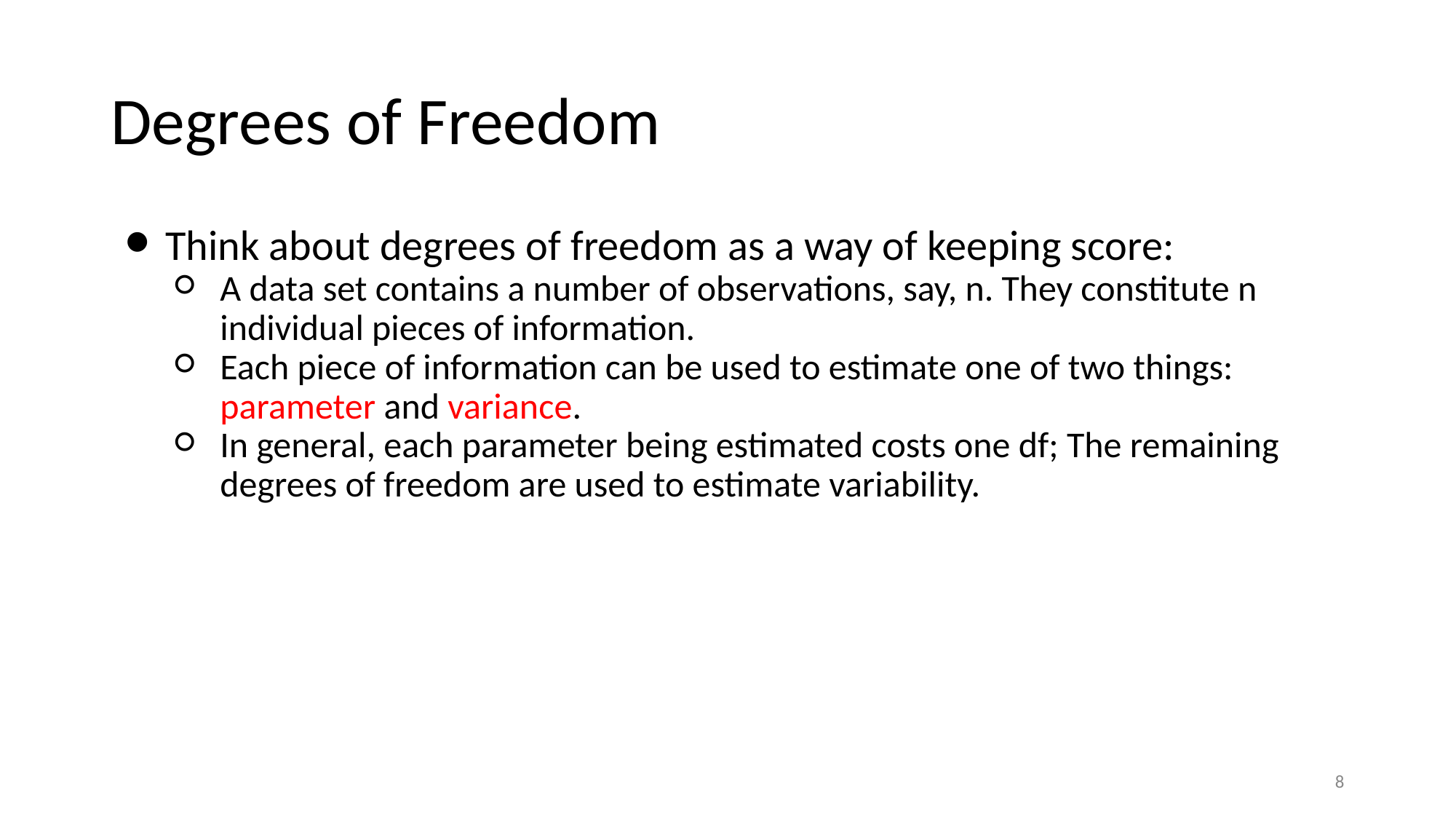

# Degrees of Freedom
Think about degrees of freedom as a way of keeping score:
A data set contains a number of observations, say, n. They constitute n individual pieces of information.
Each piece of information can be used to estimate one of two things: parameter and variance.
In general, each parameter being estimated costs one df; The remaining degrees of freedom are used to estimate variability.
8